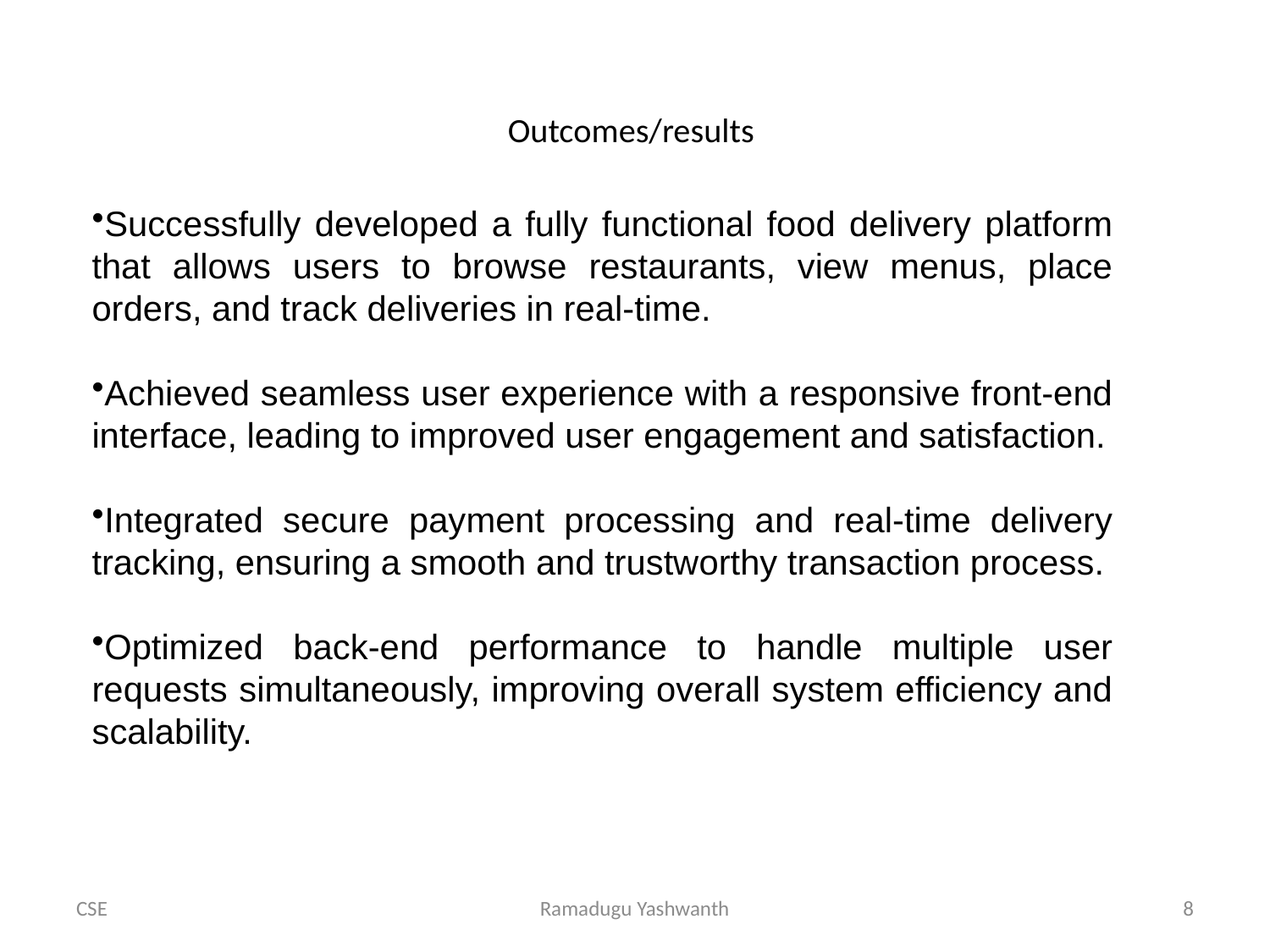

# Outcomes/results
Successfully developed a fully functional food delivery platform that allows users to browse restaurants, view menus, place orders, and track deliveries in real-time.

Achieved seamless user experience with a responsive front-end interface, leading to improved user engagement and satisfaction.

Integrated secure payment processing and real-time delivery tracking, ensuring a smooth and trustworthy transaction process.

Optimized back-end performance to handle multiple user requests simultaneously, improving overall system efficiency and scalability.
CSE
Ramadugu Yashwanth
8